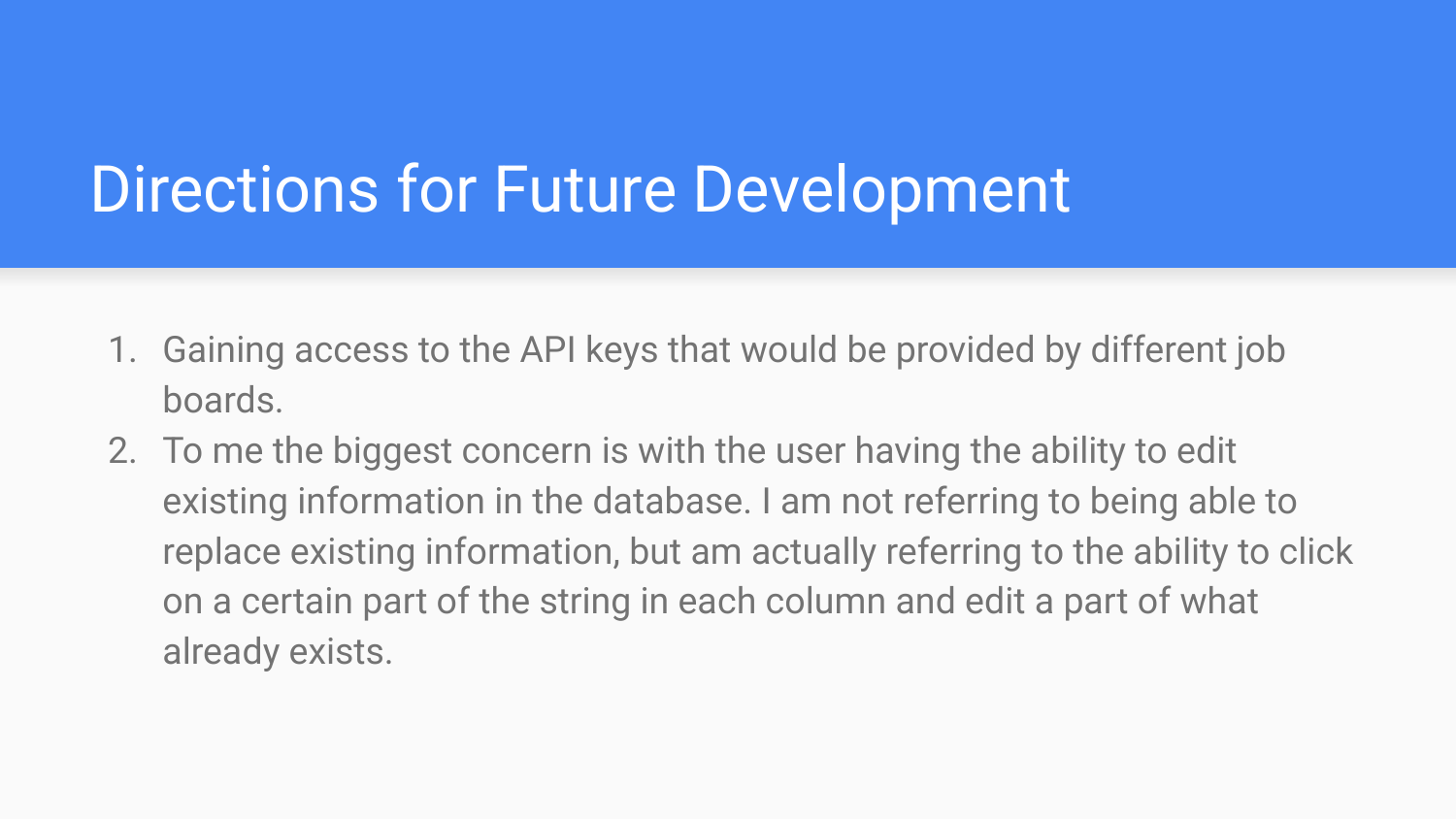

# Directions for Future Development
Gaining access to the API keys that would be provided by different job boards.
To me the biggest concern is with the user having the ability to edit existing information in the database. I am not referring to being able to replace existing information, but am actually referring to the ability to click on a certain part of the string in each column and edit a part of what already exists.